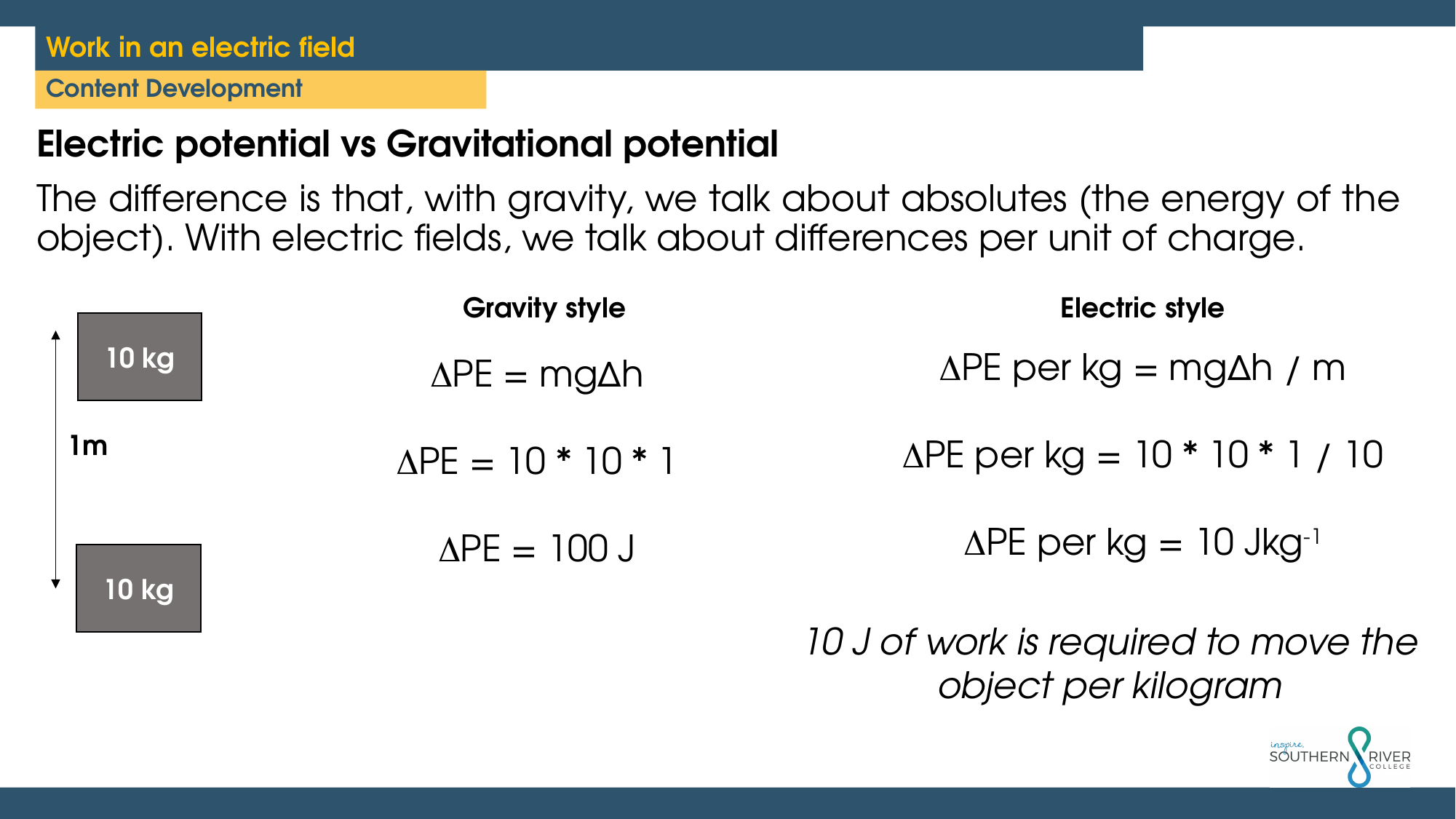

Work in an electric field
Content Development

Electric potential vs Gravitational potential
The difference is that, with gravity, we talk about absolutes (the energy of the object). With electric fields, we talk about differences per unit of charge.

Gravity style
Electric style
10 kg
1m
ΔPE per kg = mg∆h / m

ΔPE per kg = 10 * 10 * 1 / 10

ΔPE per kg = 10 Jkg-1
ΔPE = mg∆h

ΔPE = 10 * 10 * 1

ΔPE = 100 J

10 kg
10 J of work is required to move the object per kilogram